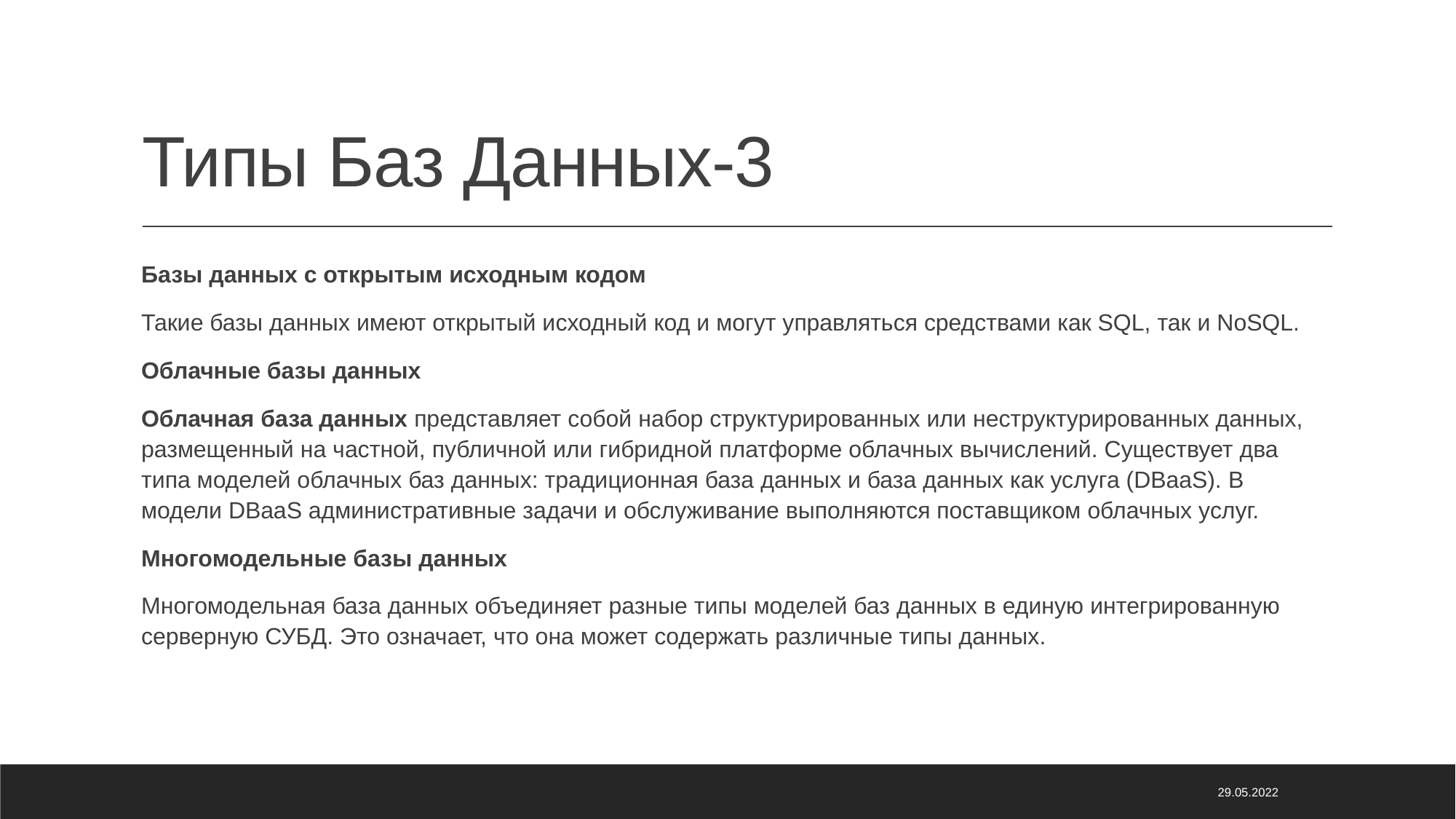

# Типы Баз Данных-3
Базы данных с открытым исходным кодом
Такие базы данных имеют открытый исходный код и могут управляться средствами как SQL, так и NoSQL.
Облачные базы данных
Облачная база данных представляет собой набор структурированных или неструктурированных данных, размещенный на частной, публичной или гибридной платформе облачных вычислений. Существует два типа моделей облачных баз данных: традиционная база данных и база данных как услуга (DBaaS). В модели DBaaS административные задачи и обслуживание выполняются поставщиком облачных услуг.
Многомодельные базы данных
Многомодельная база данных объединяет разные типы моделей баз данных в единую интегрированную серверную СУБД. Это означает, что она может содержать различные типы данных.
29.05.2022